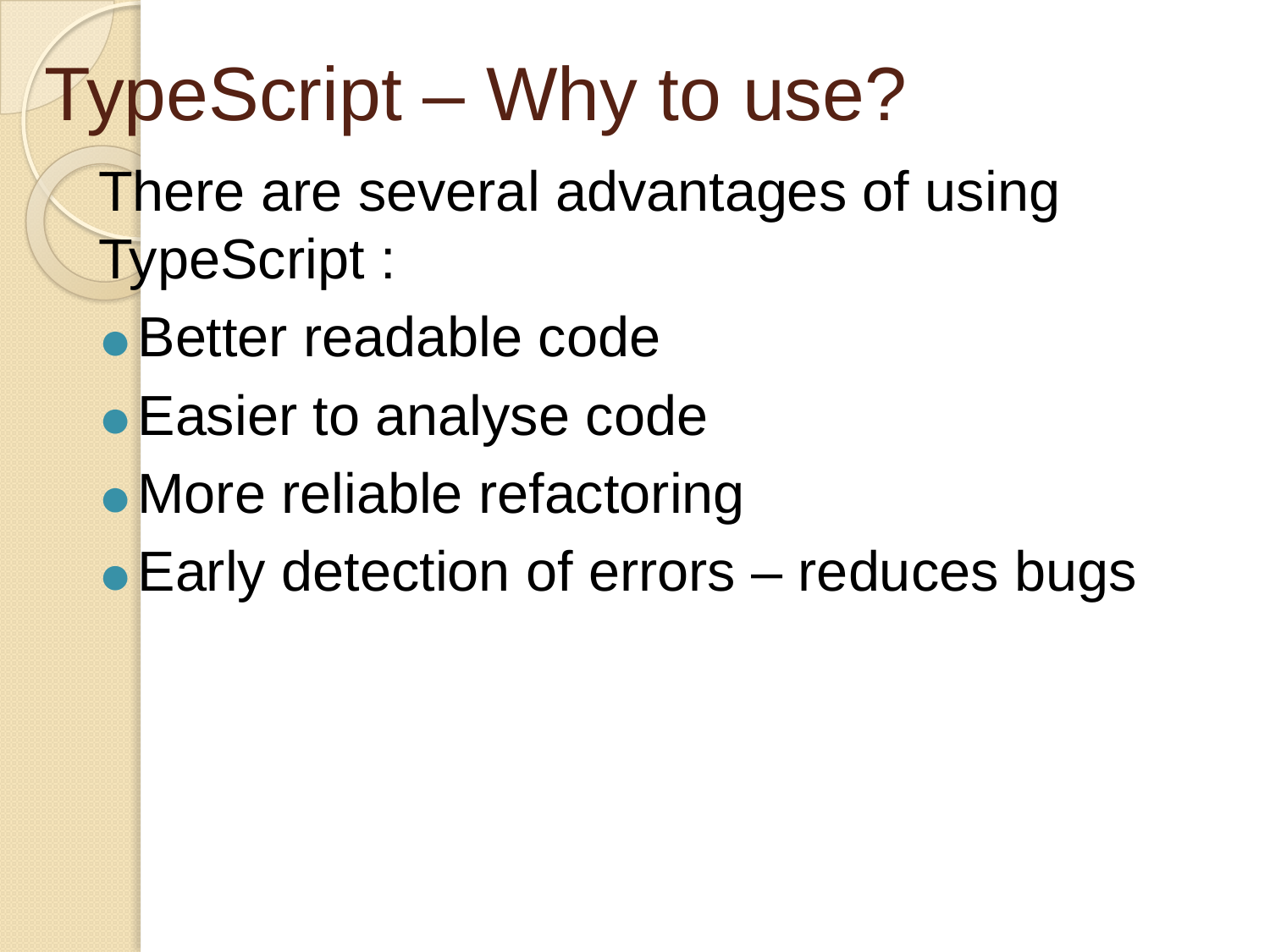

# TypeScript – Why to use?
There are several advantages of using TypeScript :
Better readable code
Easier to analyse code
More reliable refactoring
Early detection of errors – reduces bugs